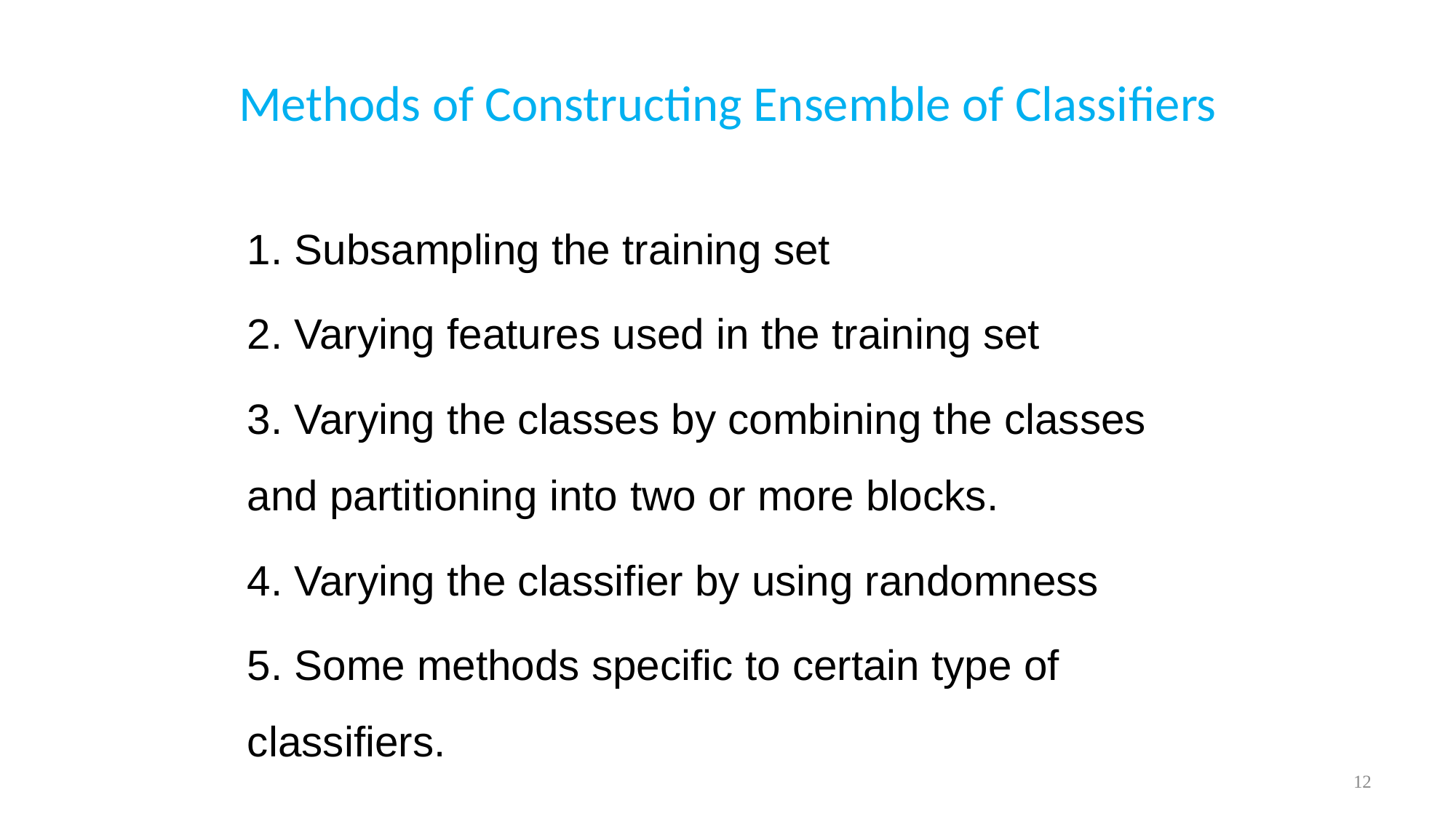

# Methods of Constructing Ensemble of Classifiers
1. Subsampling the training set
2. Varying features used in the training set
3. Varying the classes by combining the classes and partitioning into two or more blocks.
4. Varying the classifier by using randomness
5. Some methods specific to certain type of classifiers.
12